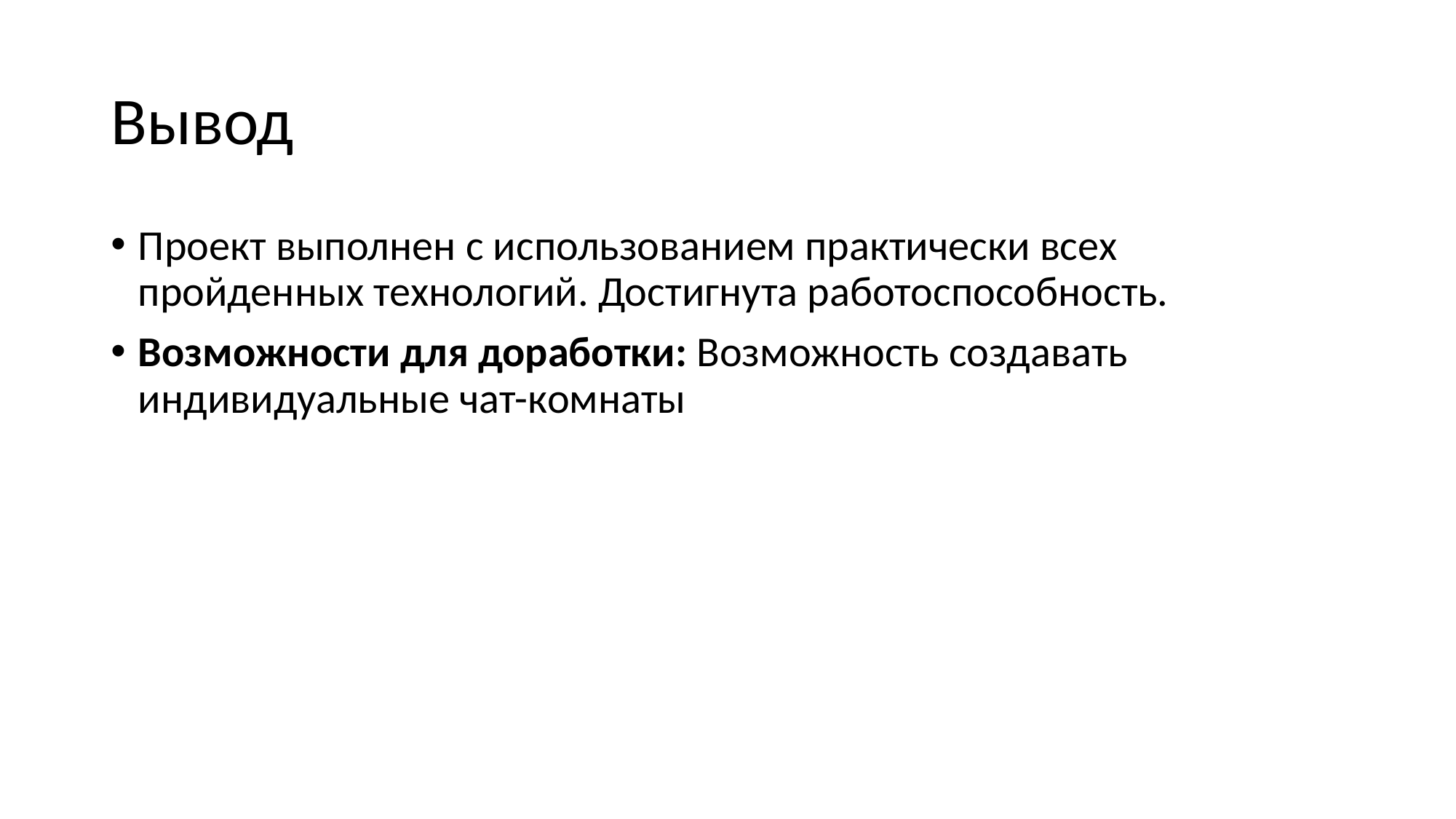

# Вывод
Проект выполнен с использованием практически всех пройденных технологий. Достигнута работоспособность.
Возможности для доработки: Возможность создавать индивидуальные чат-комнаты